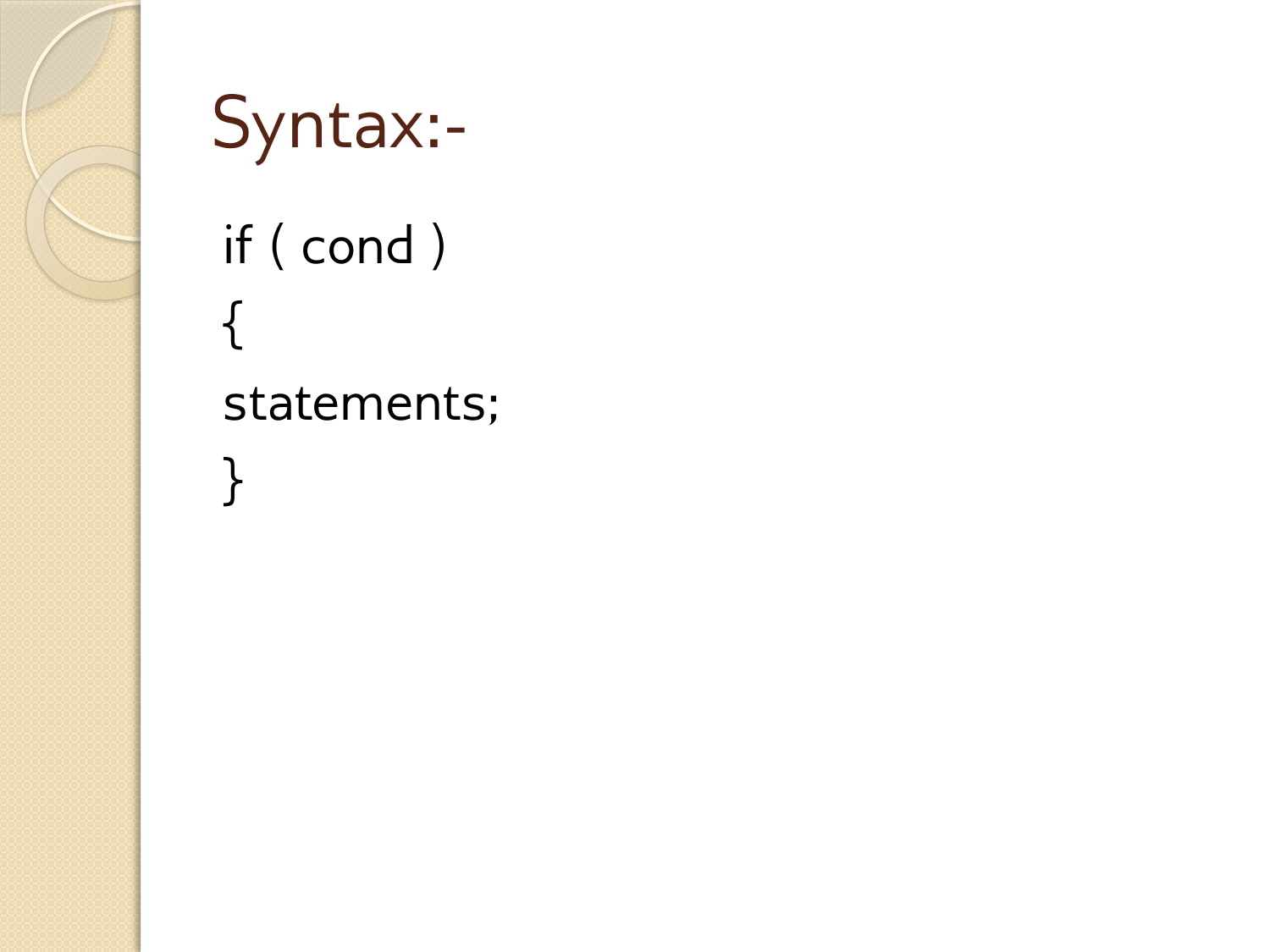

# Syntax:-
if ( cond )
{
statements;
}